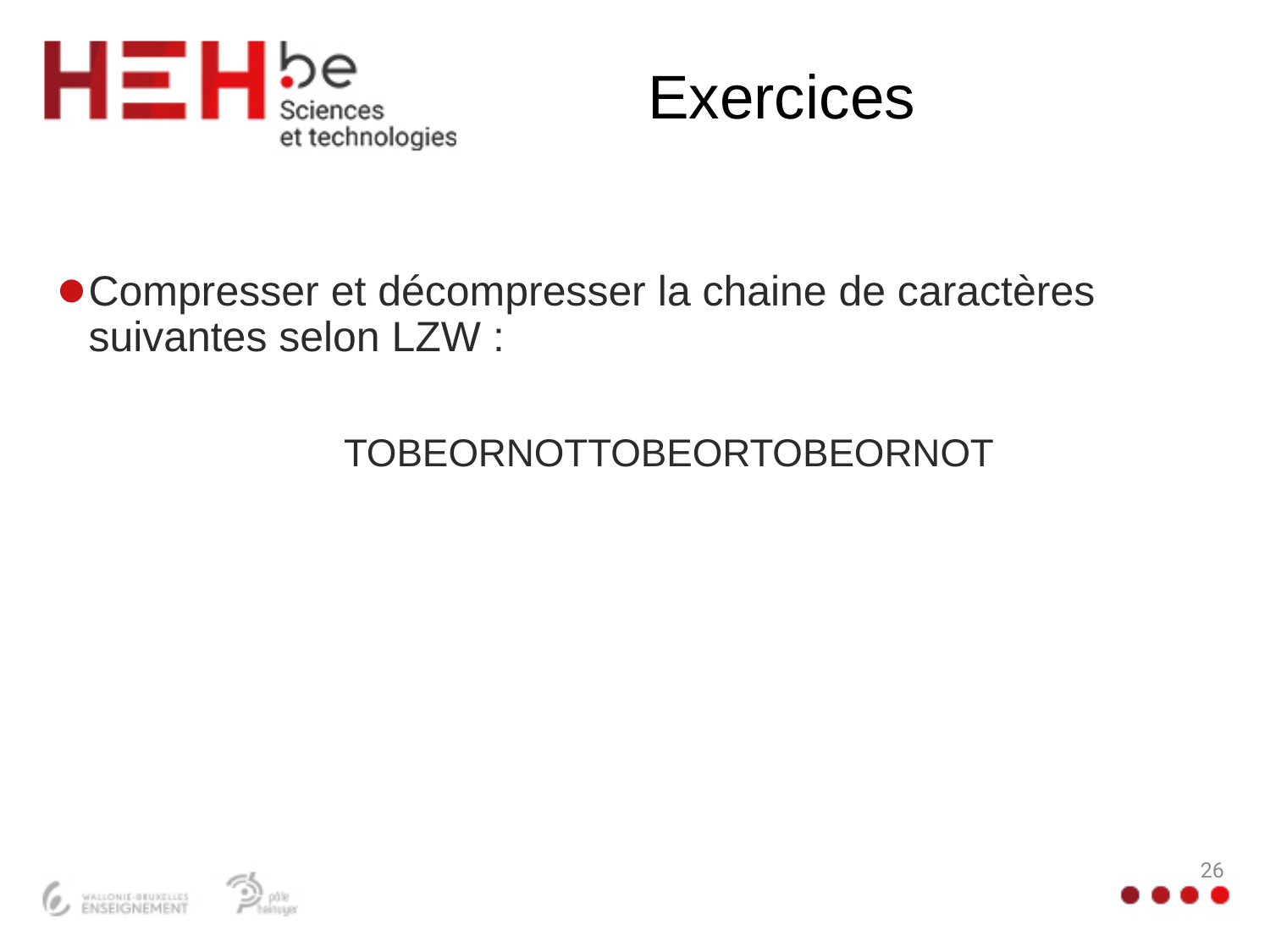

# Exercices
Compresser et décompresser la chaine de caractères suivantes selon LZW :

TOBEORNOTTOBEORTOBEORNOT
26